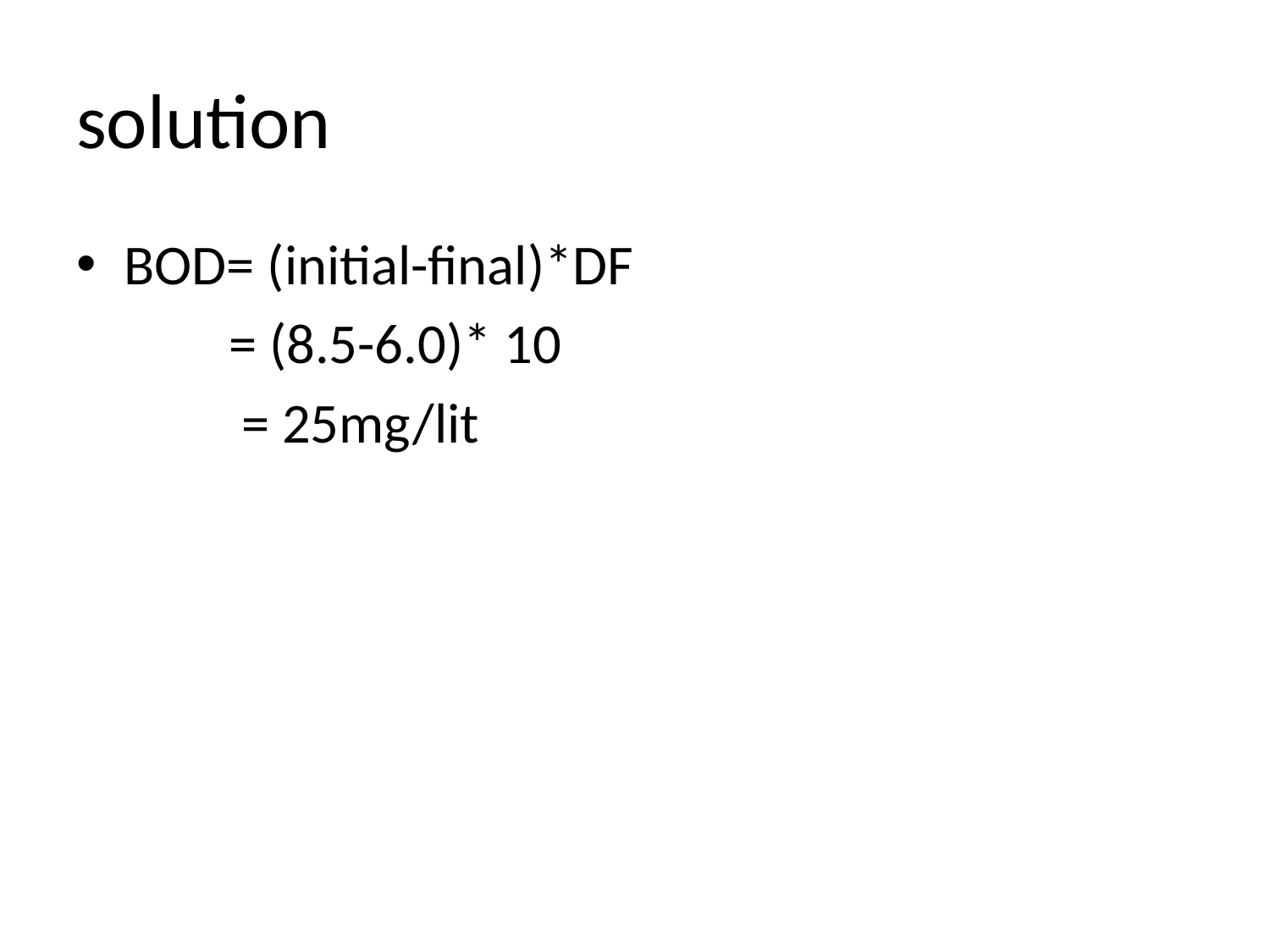

# solution
BOD= (initial-final)*DF
            = (8.5-6.0)* 10
             = 25mg/lit